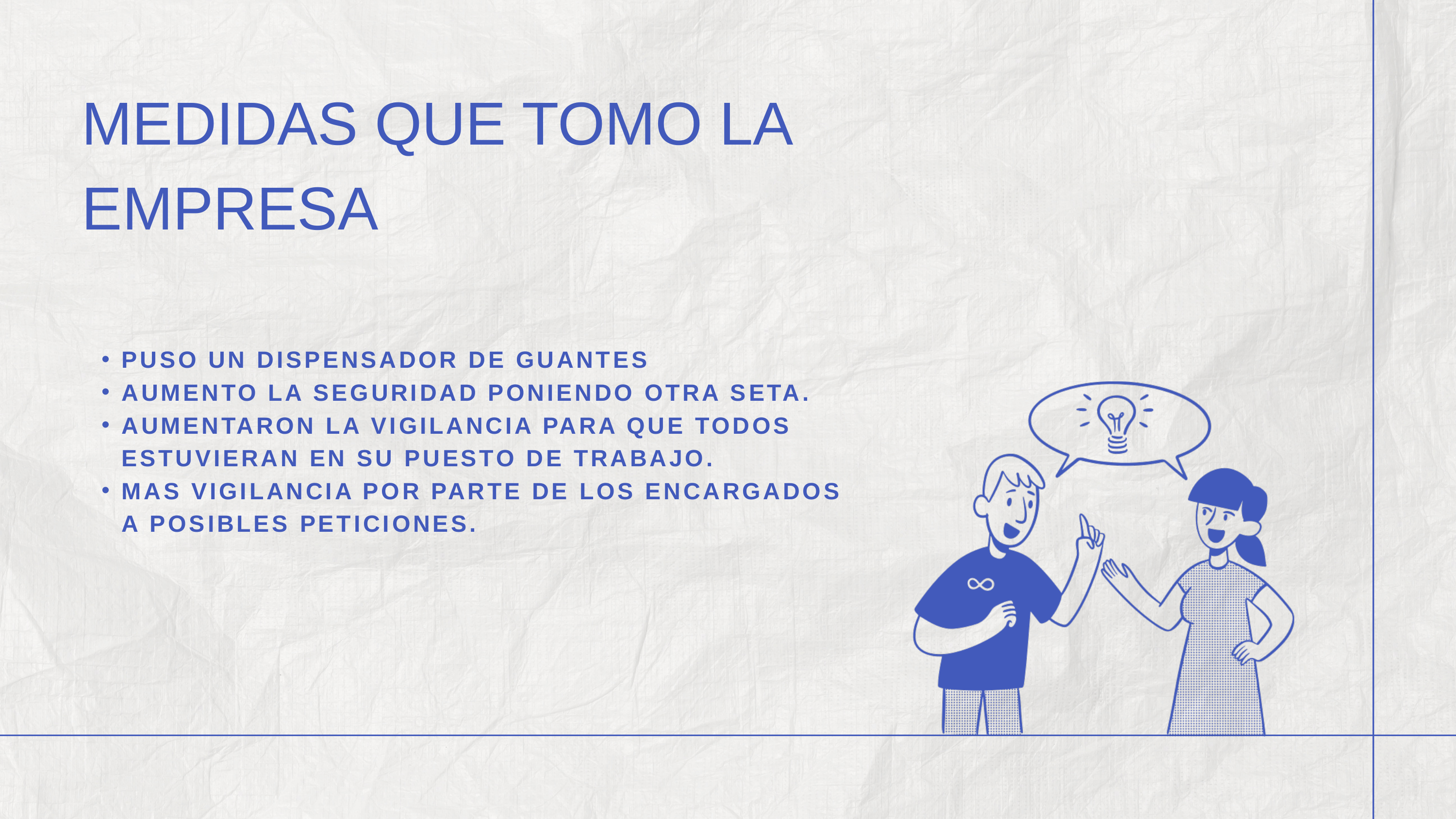

MEDIDAS QUE TOMO LA EMPRESA

PUSO UN DISPENSADOR DE GUANTES
AUMENTO LA SEGURIDAD PONIENDO OTRA SETA.
AUMENTARON LA VIGILANCIA PARA QUE TODOS ESTUVIERAN EN SU PUESTO DE TRABAJO.
MAS VIGILANCIA POR PARTE DE LOS ENCARGADOS A POSIBLES PETICIONES.